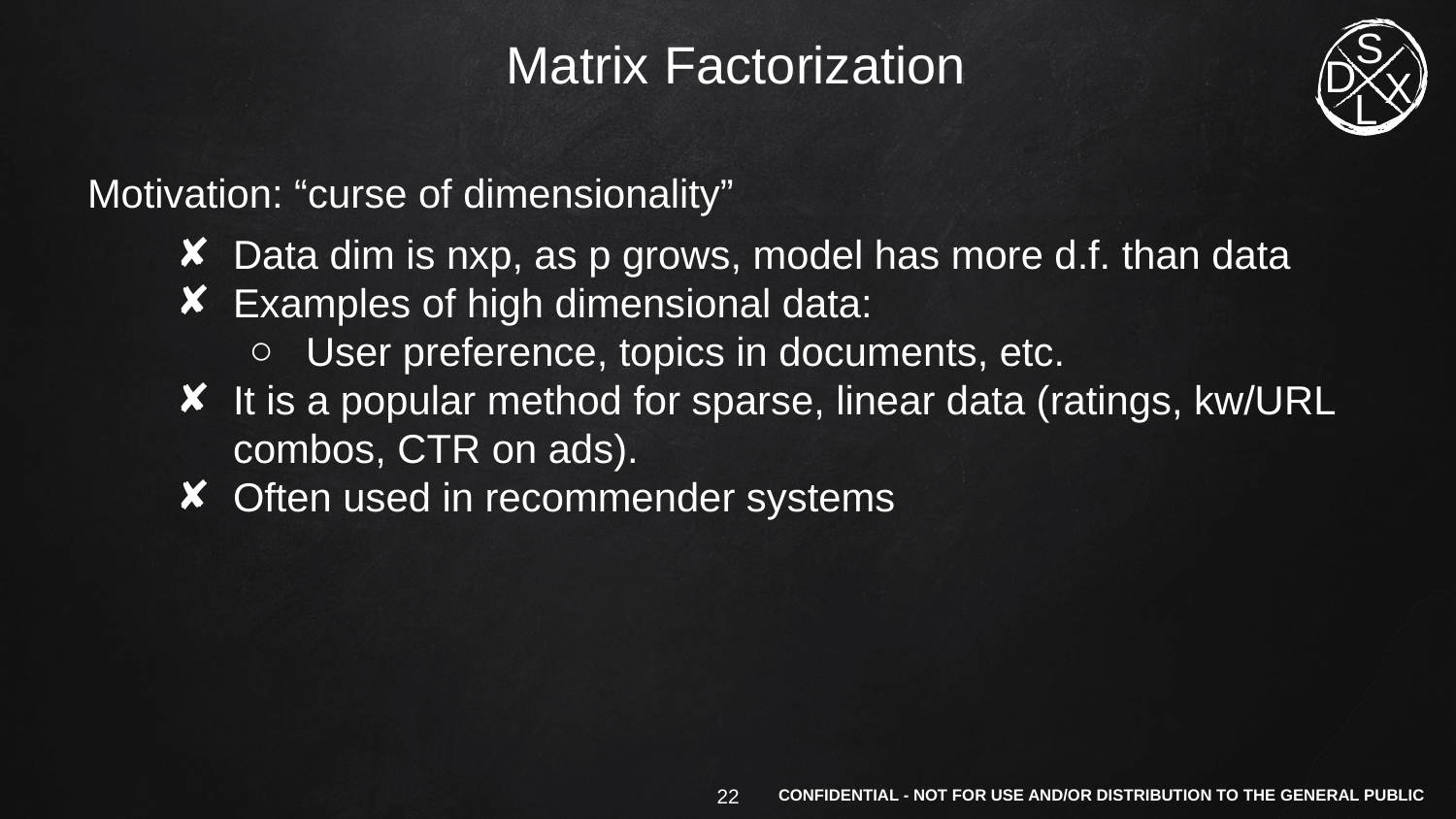

# Matrix Factorization
Motivation: “curse of dimensionality”
Data dim is nxp, as p grows, model has more d.f. than data
Examples of high dimensional data:
User preference, topics in documents, etc.
It is a popular method for sparse, linear data (ratings, kw/URL combos, CTR on ads).
Often used in recommender systems
22
CONFIDENTIAL - NOT FOR USE AND/OR DISTRIBUTION TO THE GENERAL PUBLIC